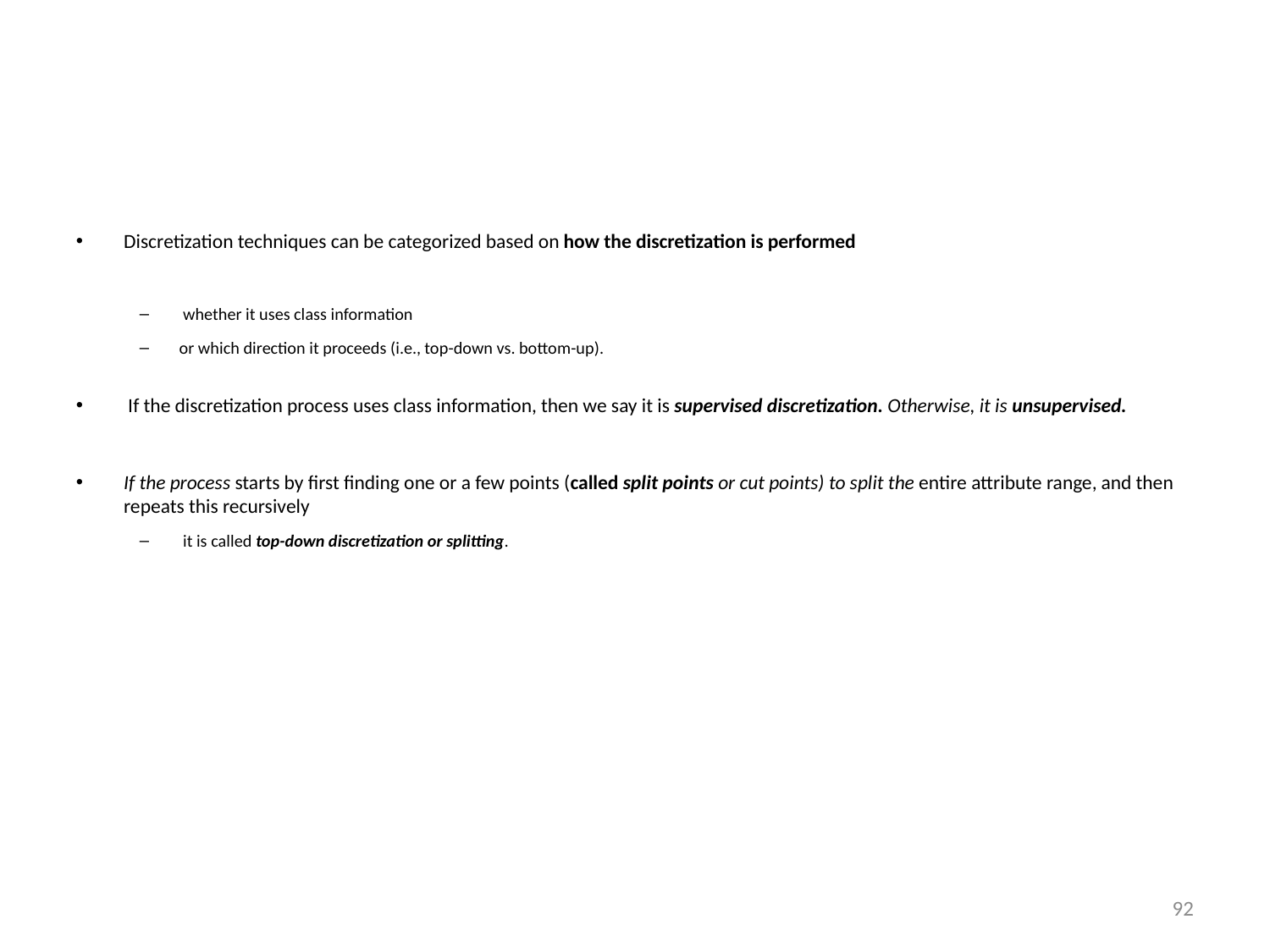

Discretization techniques can be categorized based on how the discretization is performed

 whether it uses class information
or which direction it proceeds (i.e., top-down vs. bottom-up).

 If the discretization process uses class information, then we say it is supervised discretization. Otherwise, it is unsupervised.

If the process starts by first finding one or a few points (called split points or cut points) to split the entire attribute range, and then repeats this recursively
 it is called top-down discretization or splitting.

92